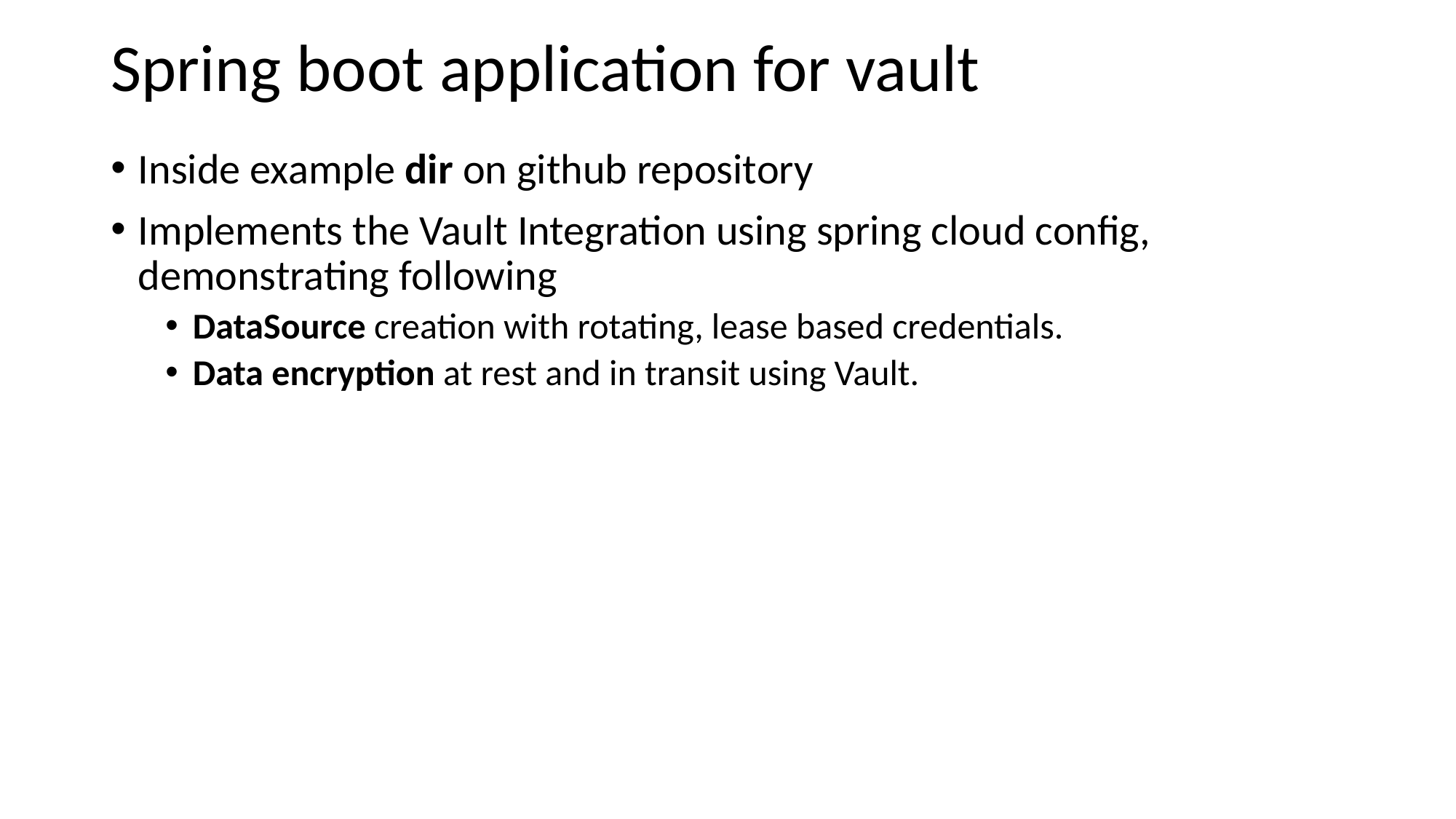

# Spring boot application for vault
Inside example dir on github repository
Implements the Vault Integration using spring cloud config, demonstrating following
DataSource creation with rotating, lease based credentials.
Data encryption at rest and in transit using Vault.